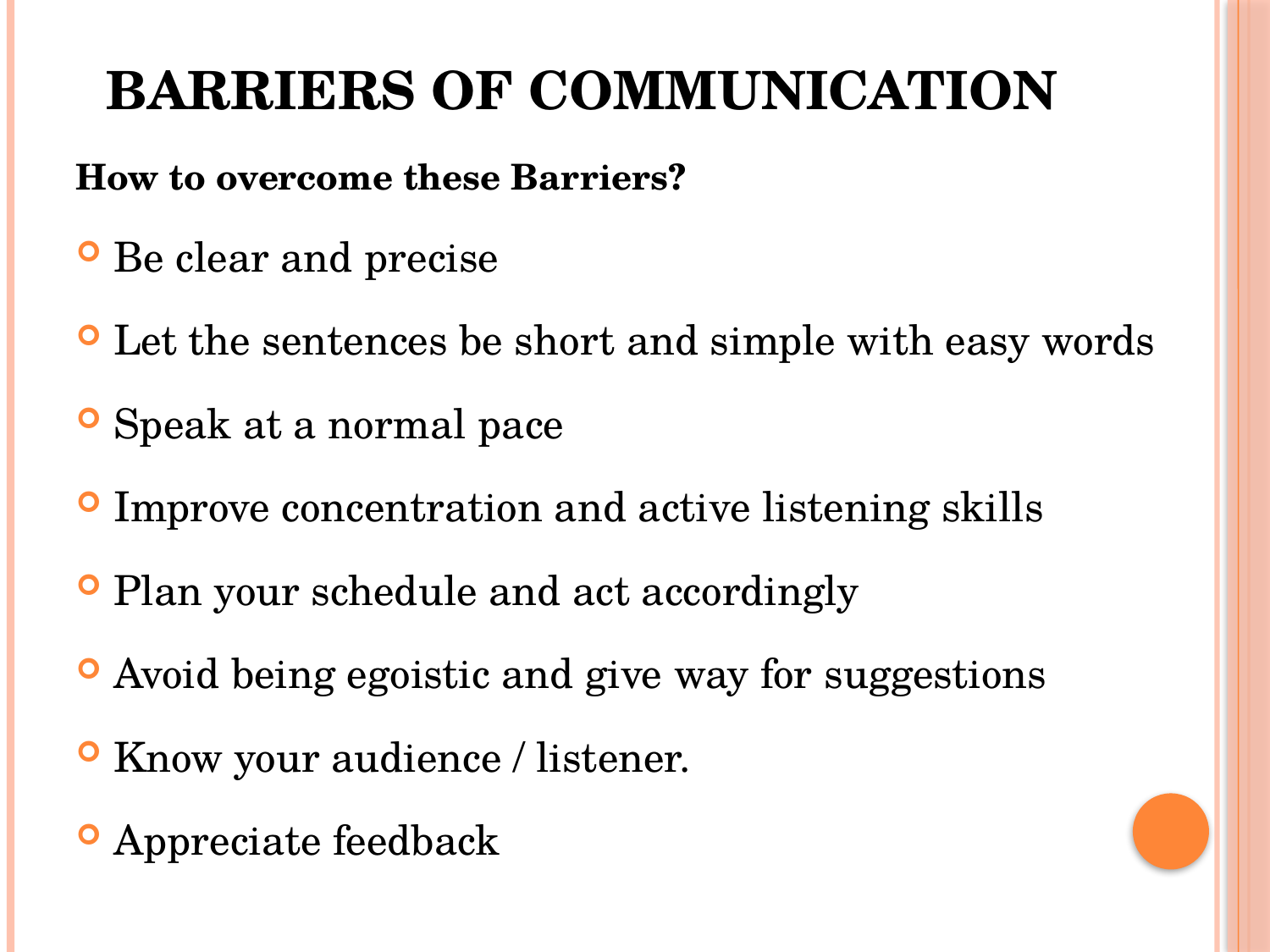

# Barriers of communication
How to overcome these Barriers?
Be clear and precise
Let the sentences be short and simple with easy words
Speak at a normal pace
Improve concentration and active listening skills
Plan your schedule and act accordingly
Avoid being egoistic and give way for suggestions
Know your audience / listener.
Appreciate feedback